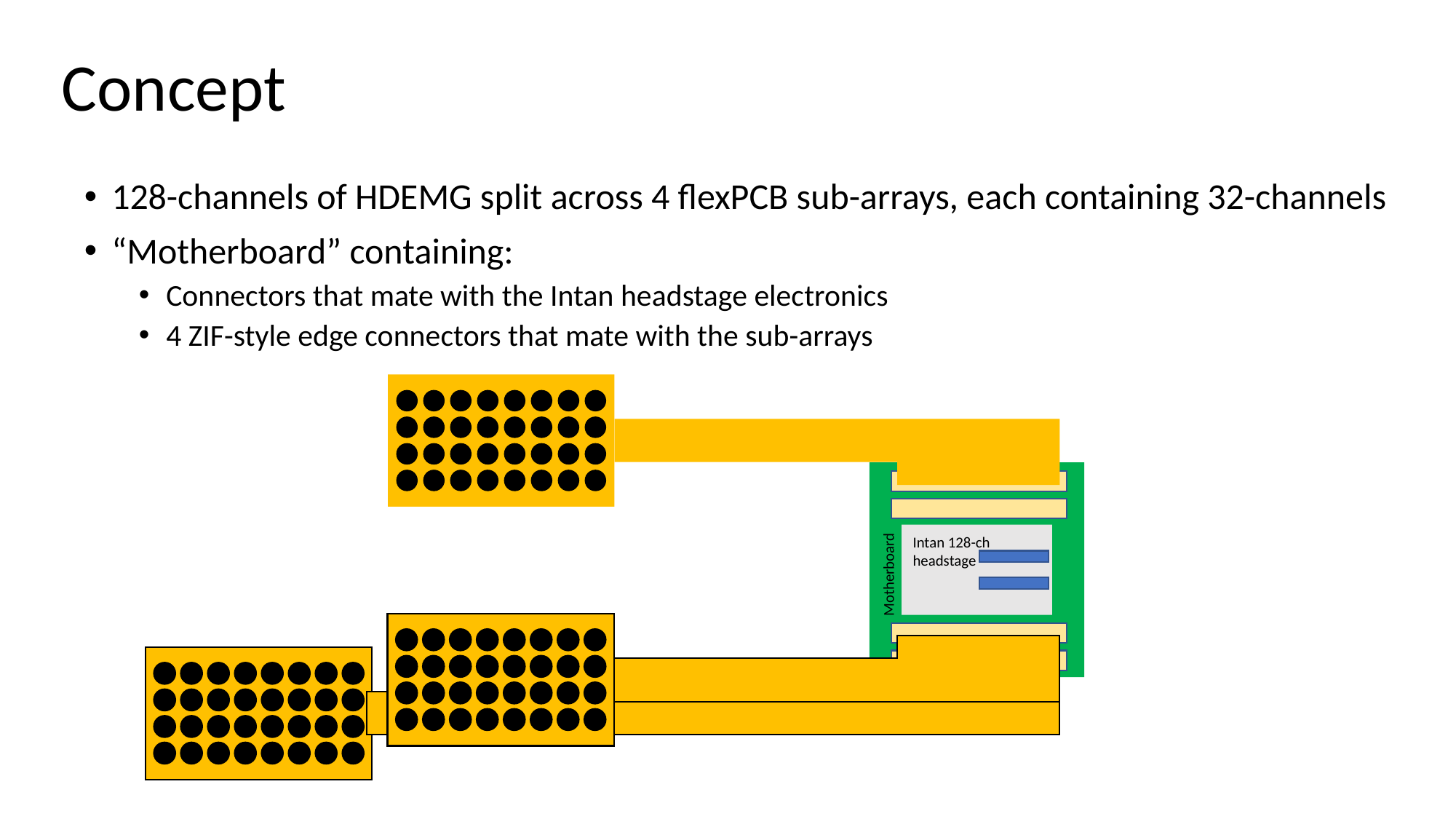

# Concept
128-channels of HDEMG split across 4 flexPCB sub-arrays, each containing 32-channels
“Motherboard” containing:
Connectors that mate with the Intan headstage electronics
4 ZIF-style edge connectors that mate with the sub-arrays

Motherboard

Intan 128-ch headstage